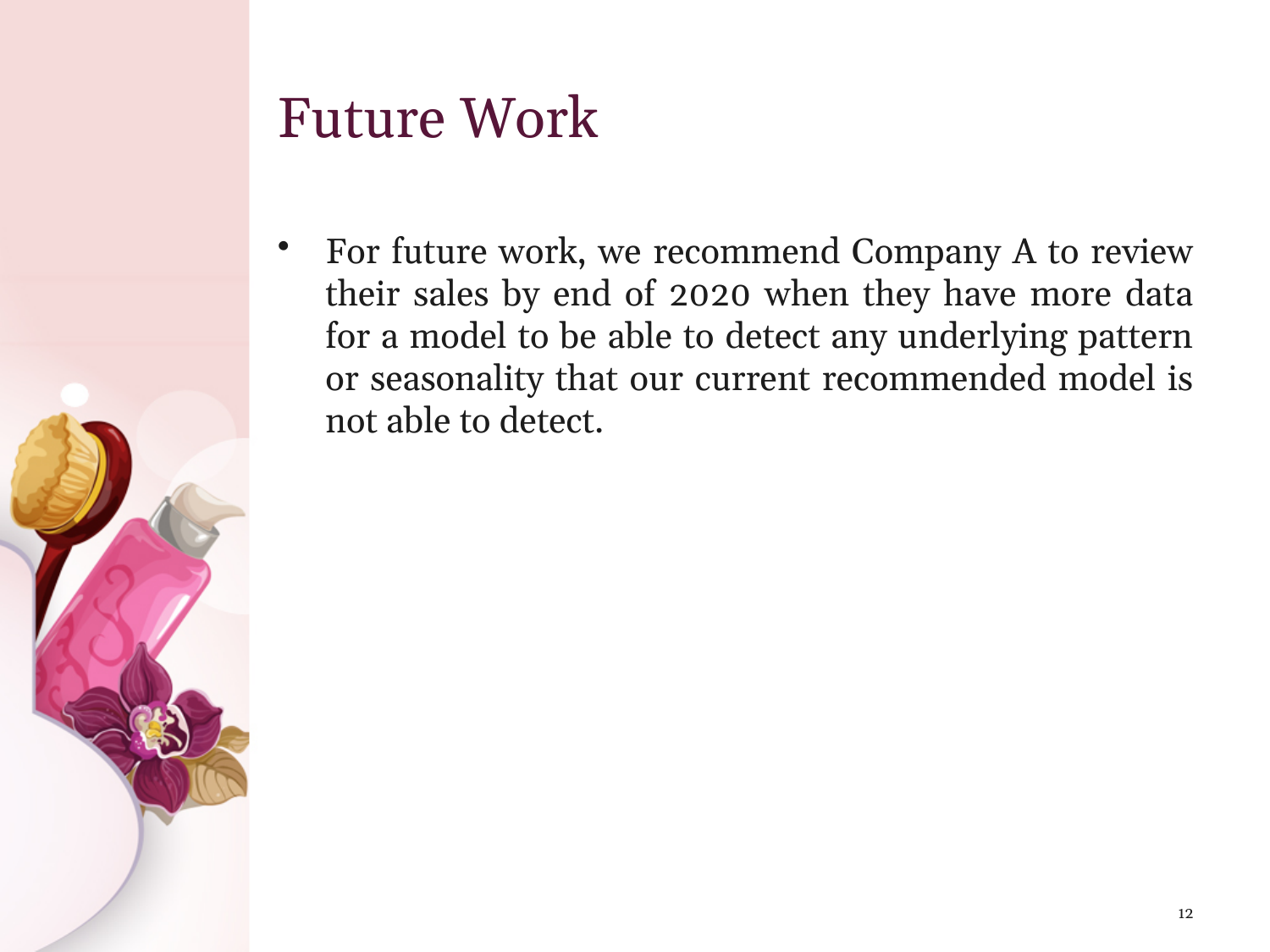

# Future Work
For future work, we recommend Company A to review their sales by end of 2020 when they have more data for a model to be able to detect any underlying pattern or seasonality that our current recommended model is not able to detect.

12